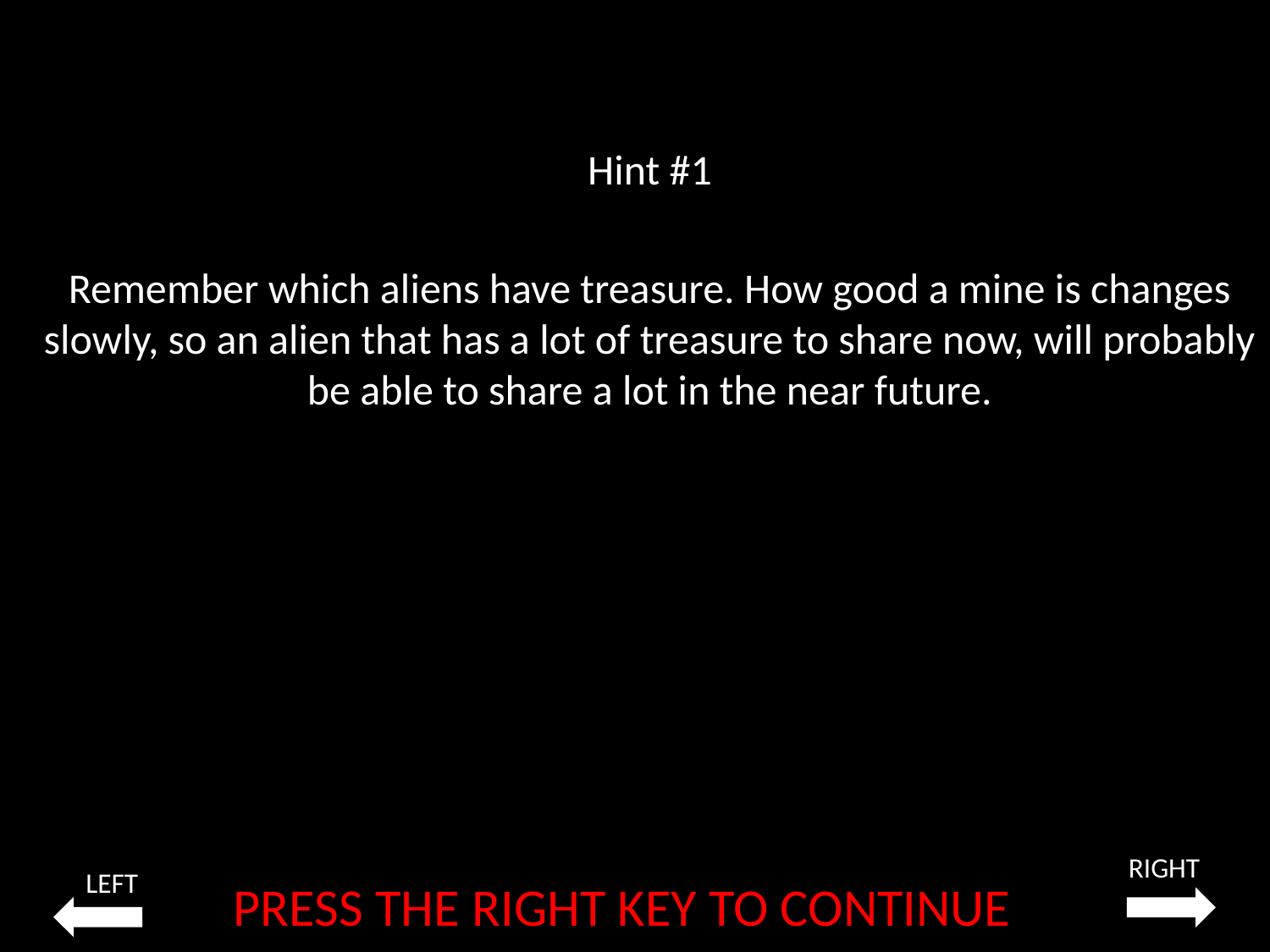

Hint #1

Remember which aliens have treasure. How good a mine is changes slowly, so an alien that has a lot of treasure to share now, will probably be able to share a lot in the near future.
RIGHT
LEFT
PRESS THE RIGHT KEY TO CONTINUE